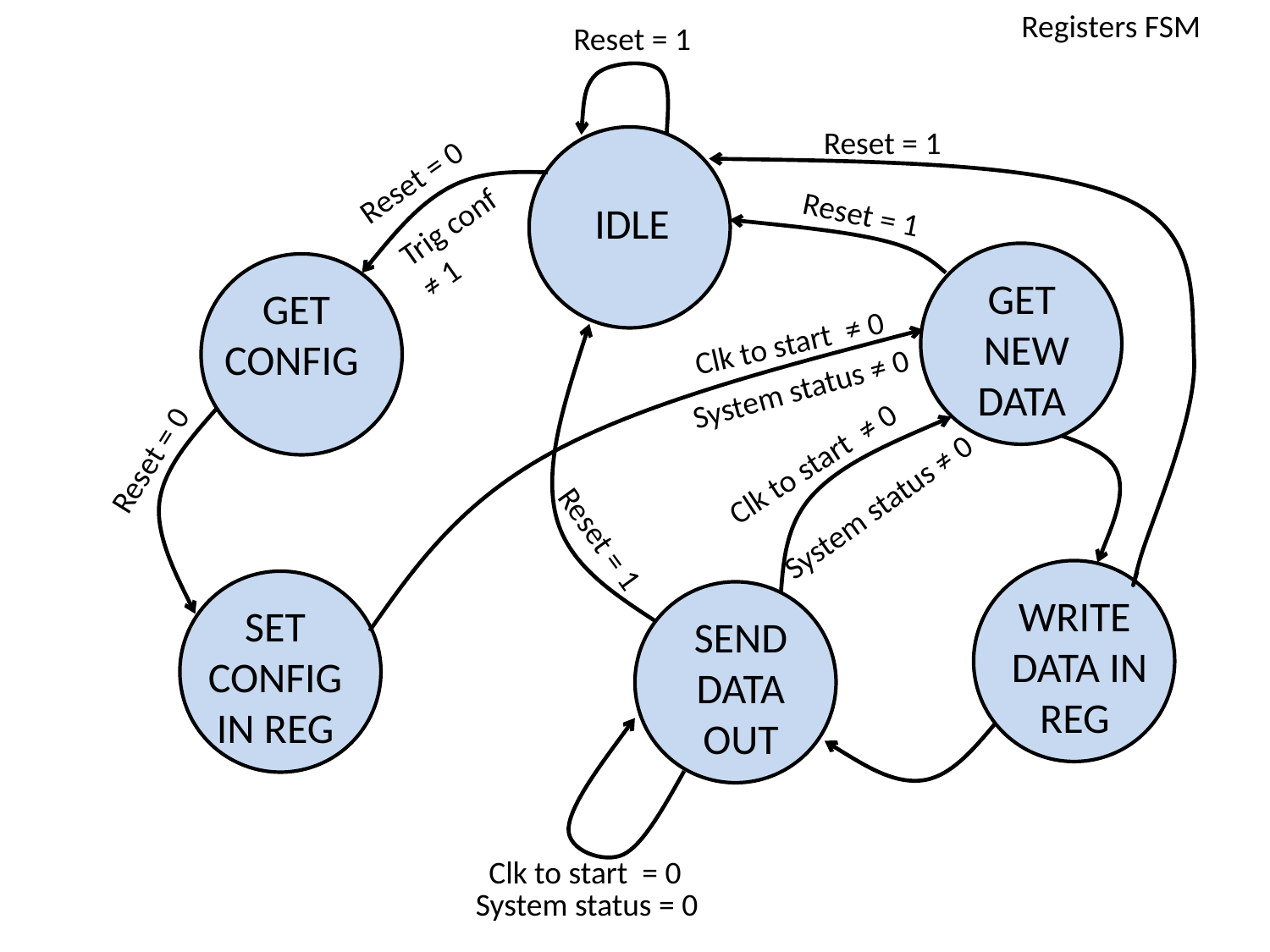

Registers FSM
Reset = 1

Reset = 1

IDLE
Reset = 0

Reset = 1
Trig conf ≠ 1

GET  NEW DATA

GET CONFIG
Clk to start  ≠ 0

System status ≠ 0

Clk to start  ≠ 0
Reset = 0

System status ≠ 0
Reset = 1

WRITE  DATA IN REG

SET CONFIG IN REG

SEND DATA OUT

Clk to start  = 0
System status = 0